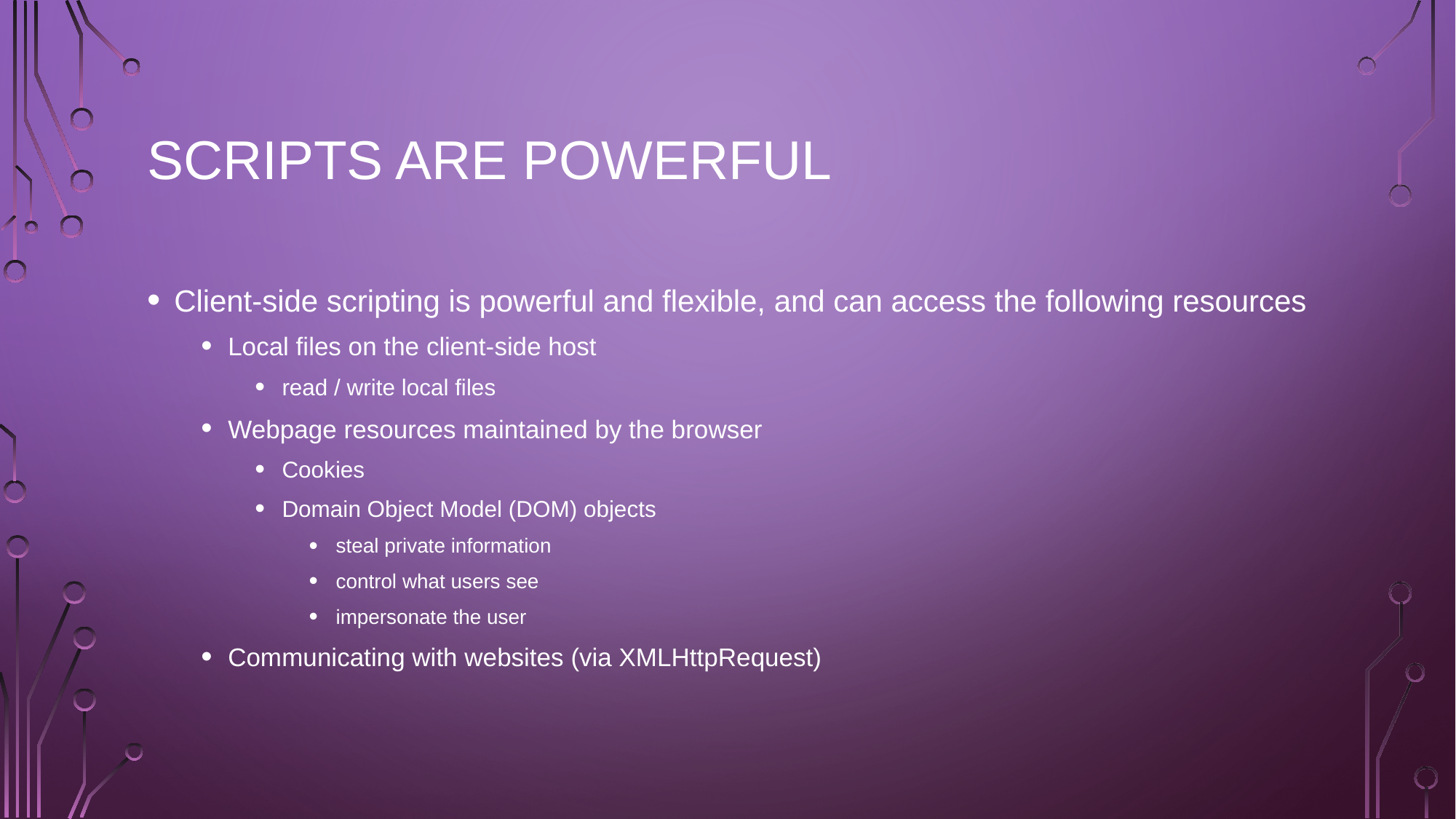

# Scripts are Powerful
Client-side scripting is powerful and flexible, and can access the following resources
Local files on the client-side host
read / write local files
Webpage resources maintained by the browser
Cookies
Domain Object Model (DOM) objects
steal private information
control what users see
impersonate the user
Communicating with websites (via XMLHttpRequest)